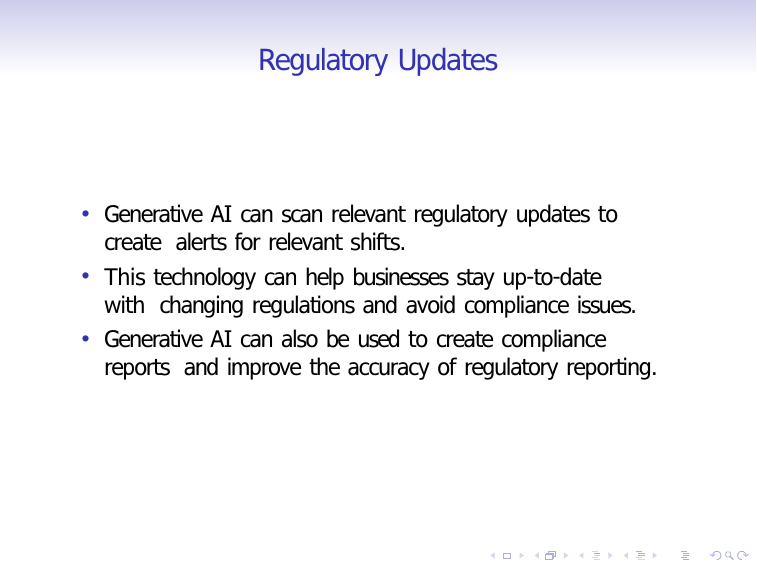

# Regulatory Updates
Generative AI can scan relevant regulatory updates to create  alerts for relevant shifts.
This technology can help businesses stay up-to-date with  changing regulations and avoid compliance issues.
Generative AI can also be used to create compliance reports  and improve the accuracy of regulatory reporting.